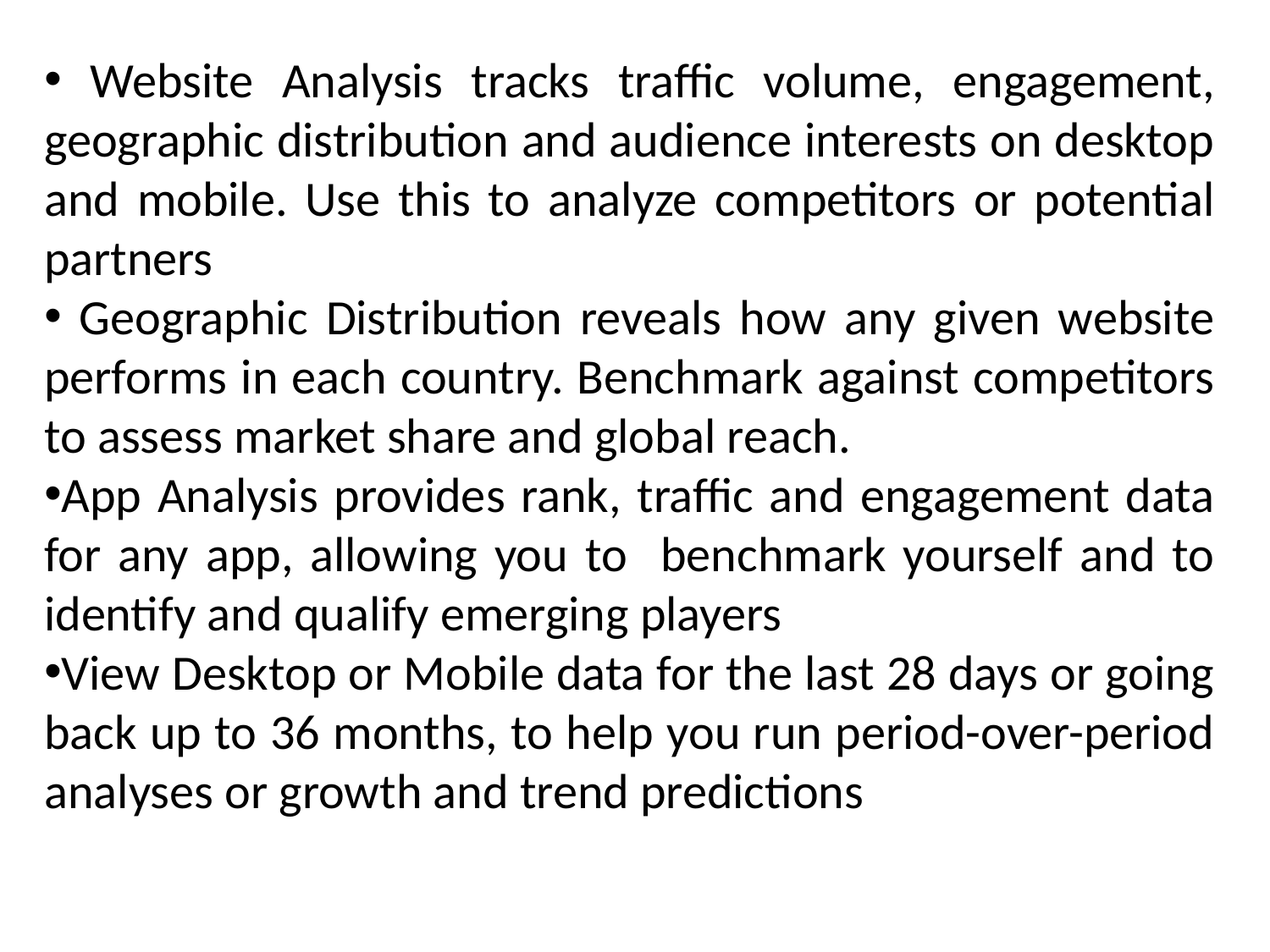

Website Analysis tracks traffic volume, engagement, geographic distribution and audience interests on desktop and mobile. Use this to analyze competitors or potential partners
 Geographic Distribution reveals how any given website performs in each country. Benchmark against competitors to assess market share and global reach.
App Analysis provides rank, traffic and engagement data for any app, allowing you to  benchmark yourself and to identify and qualify emerging players
View Desktop or Mobile data for the last 28 days or going back up to 36 months, to help you run period-over-period analyses or growth and trend predictions